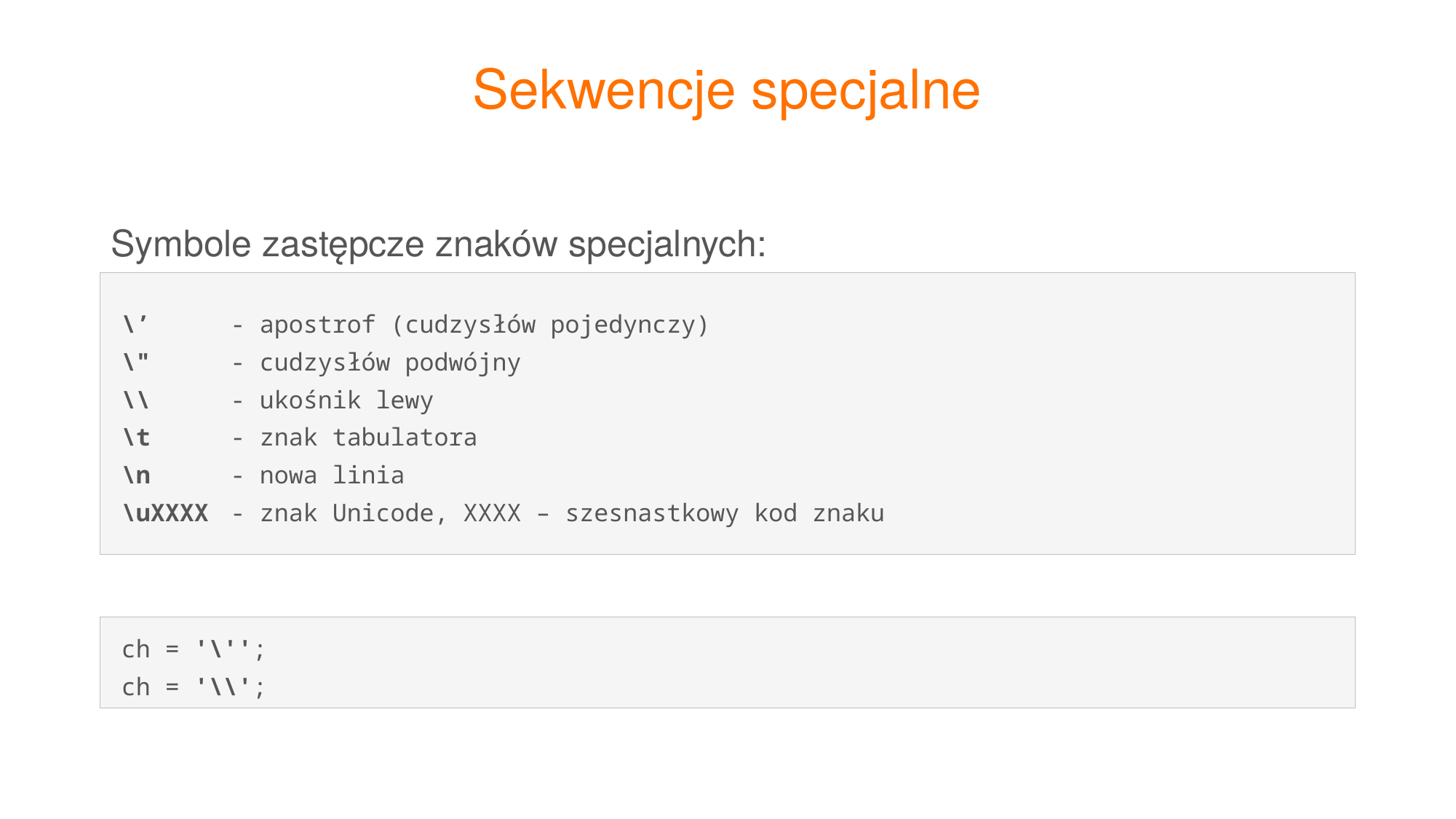

# Sekwencje specjalne
Symbole zastępcze znaków specjalnych:
\’	- apostrof (cudzysłów pojedynczy)
\"	- cudzysłów podwójny
\\ 	- ukośnik lewy
\t 	- znak tabulatora
\n 	- nowa linia
\uXXXX 	- znak Unicode, XXXX – szesnastkowy kod znaku
ch = '\'';
ch = '\\';